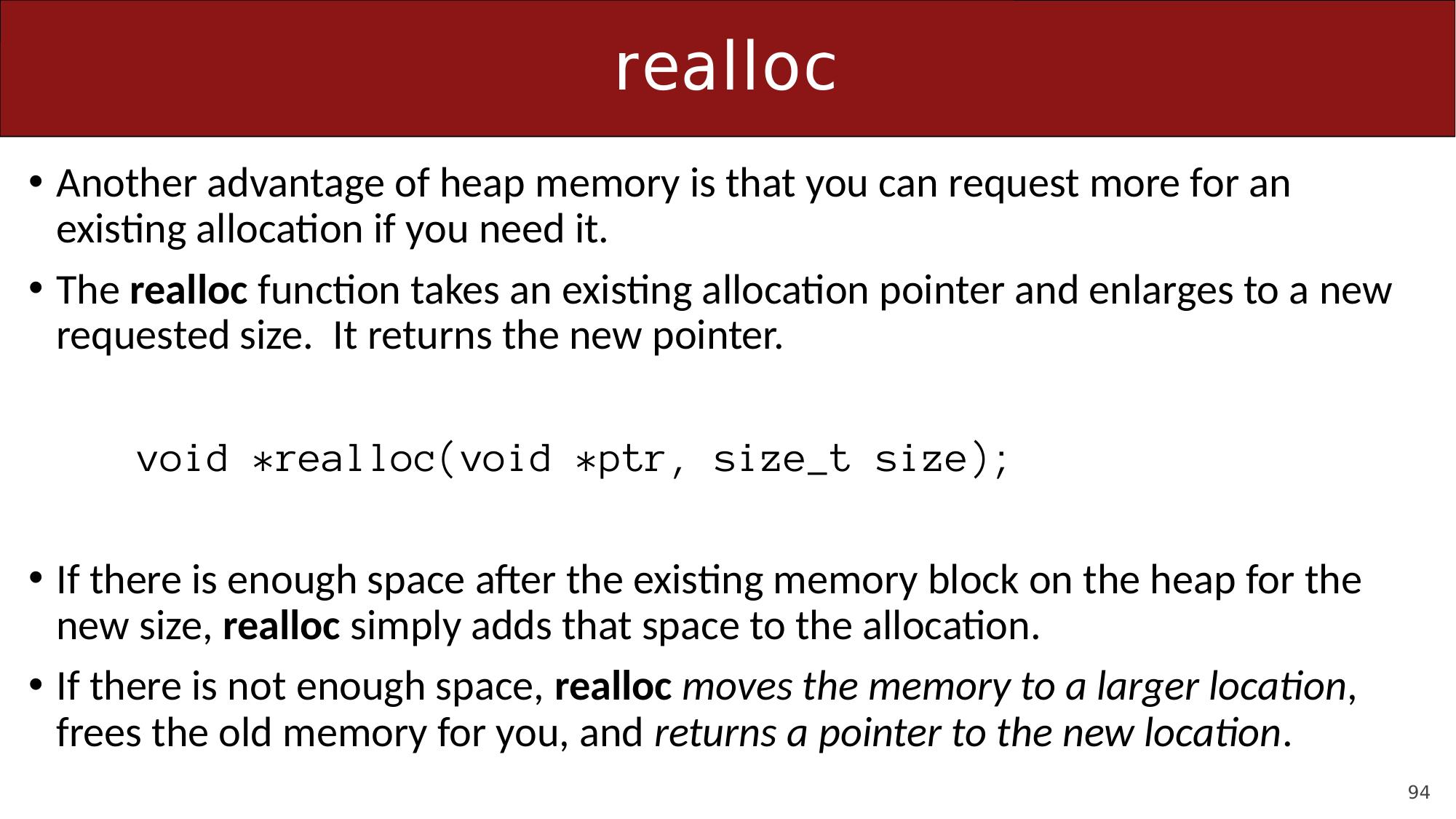

# realloc
Another advantage of heap memory is that you can request more for an existing allocation if you need it.
The realloc function takes an existing allocation pointer and enlarges to a new requested size.  It returns the new pointer.

	void *realloc(void *ptr, size_t size);

If there is enough space after the existing memory block on the heap for the new size, realloc simply adds that space to the allocation.
If there is not enough space, realloc moves the memory to a larger location, frees the old memory for you, and returns a pointer to the new location.